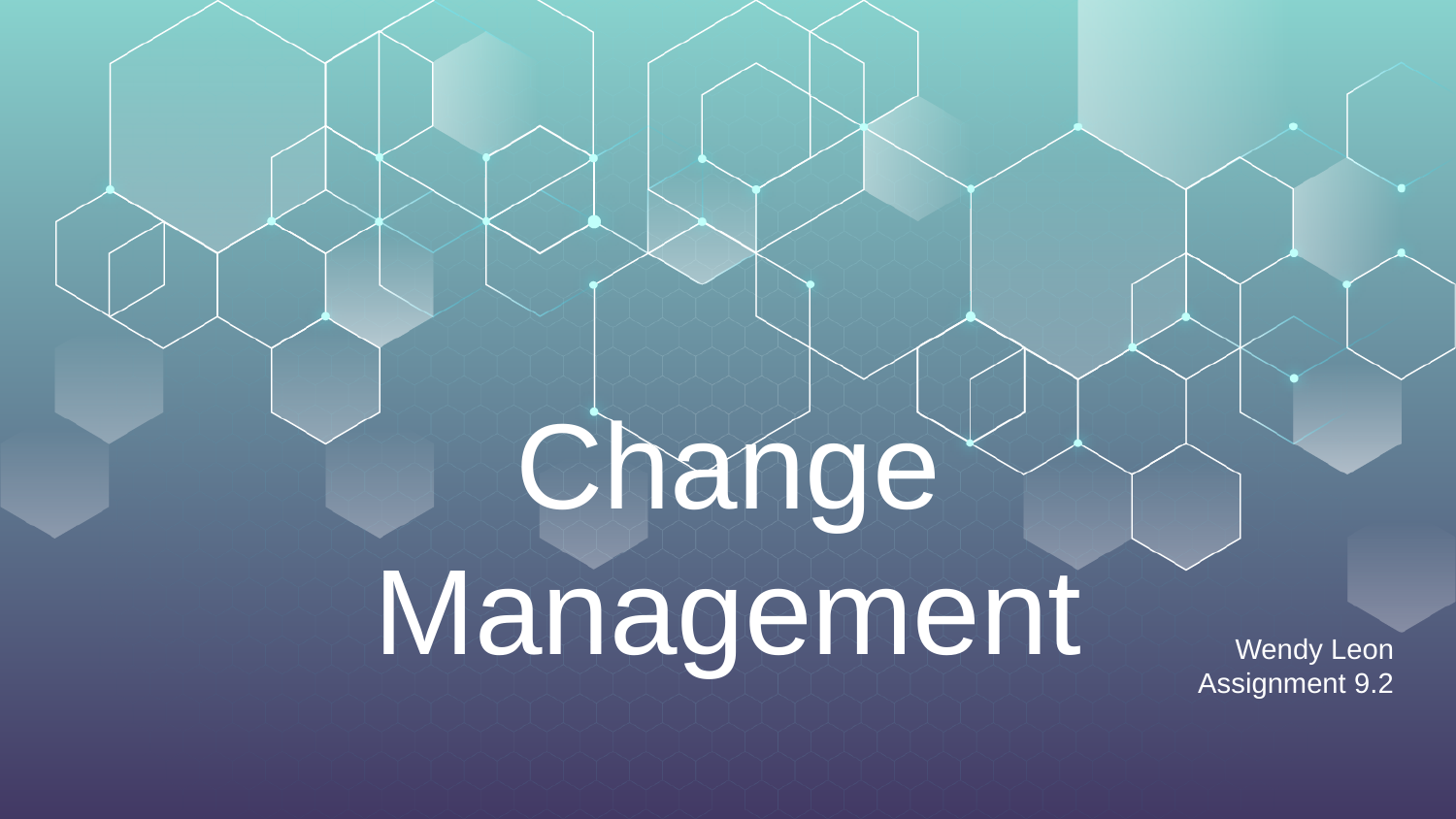

# Change Management
Wendy Leon
Assignment 9.2